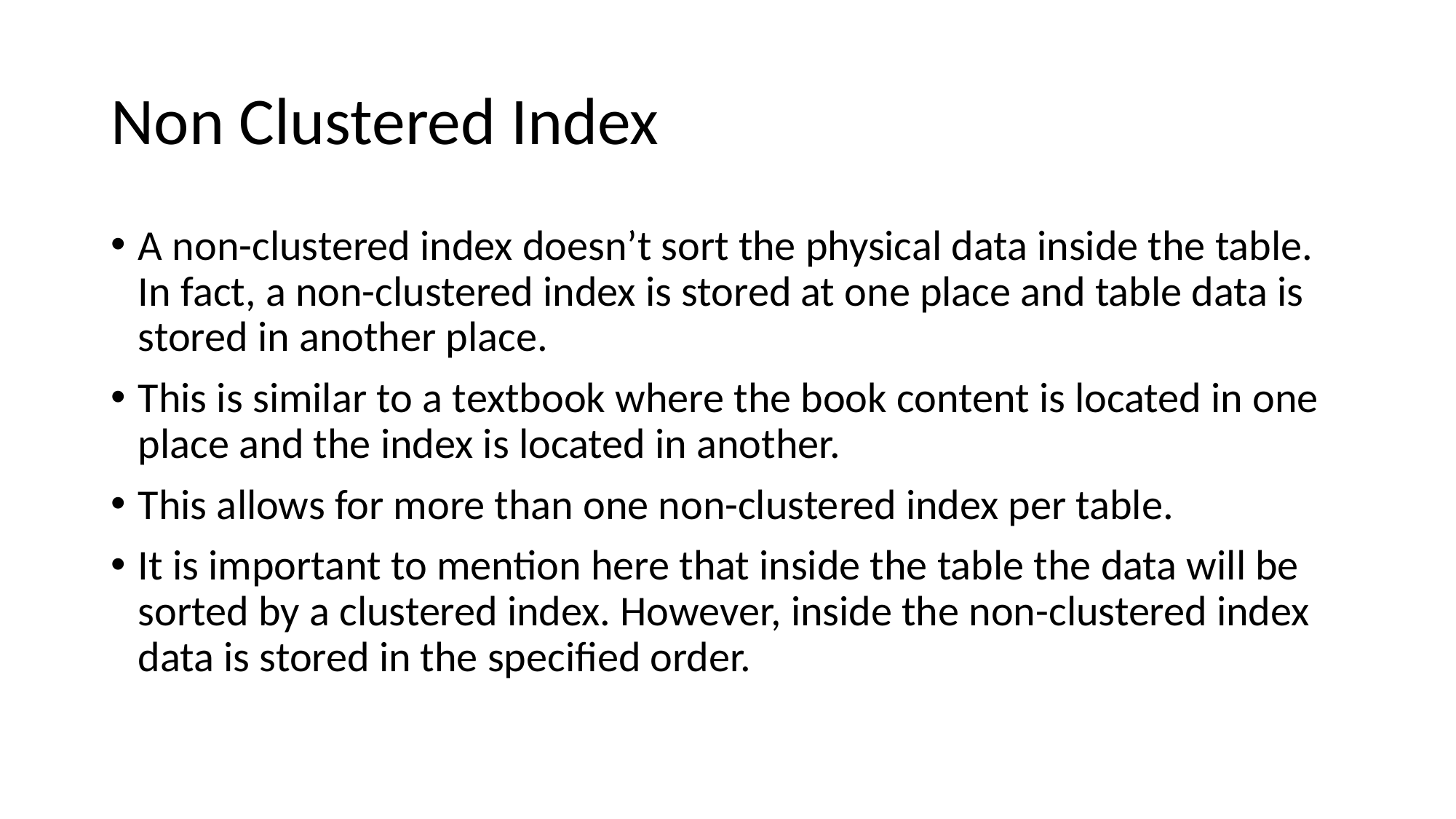

# Non Clustered Index
A non-clustered index doesn’t sort the physical data inside the table. In fact, a non-clustered index is stored at one place and table data is stored in another place.
This is similar to a textbook where the book content is located in one place and the index is located in another.
This allows for more than one non-clustered index per table.
It is important to mention here that inside the table the data will be sorted by a clustered index. However, inside the non-clustered index data is stored in the specified order.